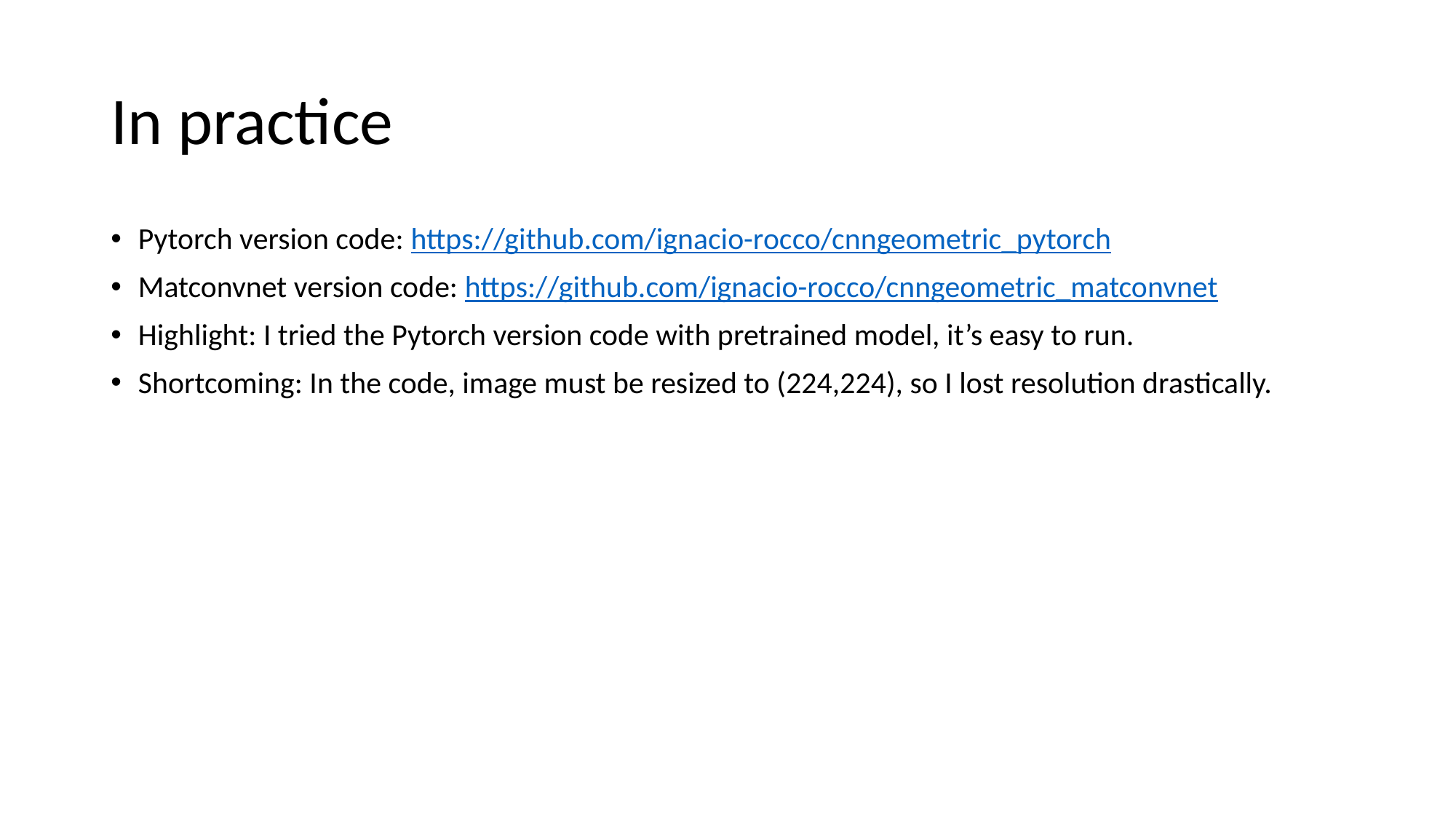

# In practice
Pytorch version code: https://github.com/ignacio-rocco/cnngeometric_pytorch
Matconvnet version code: https://github.com/ignacio-rocco/cnngeometric_matconvnet
Highlight: I tried the Pytorch version code with pretrained model, it’s easy to run.
Shortcoming: In the code, image must be resized to (224,224), so I lost resolution drastically.